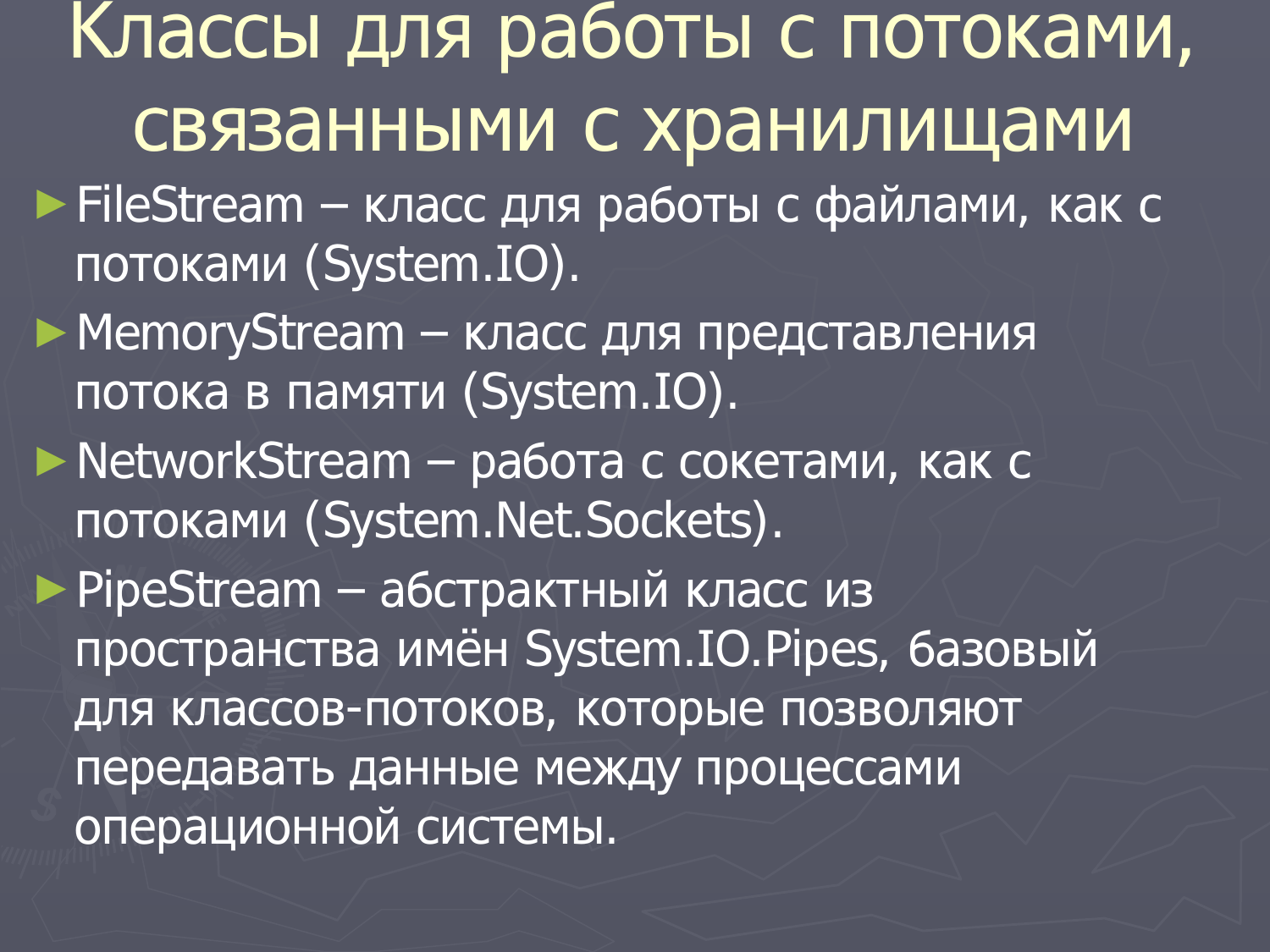

# Классы для работы с потоками, связанными с хранилищами
FileStream – класс для работы с файлами, как с потоками (System.IO).
MemoryStream – класс для представления потока в памяти (System.IO).
NetworkStream – работа с сокетами, как с потоками (System.Net.Sockets).
PipeStream – абстрактный класс из пространства имён System.IO.Pipes, базовый для классов-потоков, которые позволяют передавать данные между процессами операционной системы.